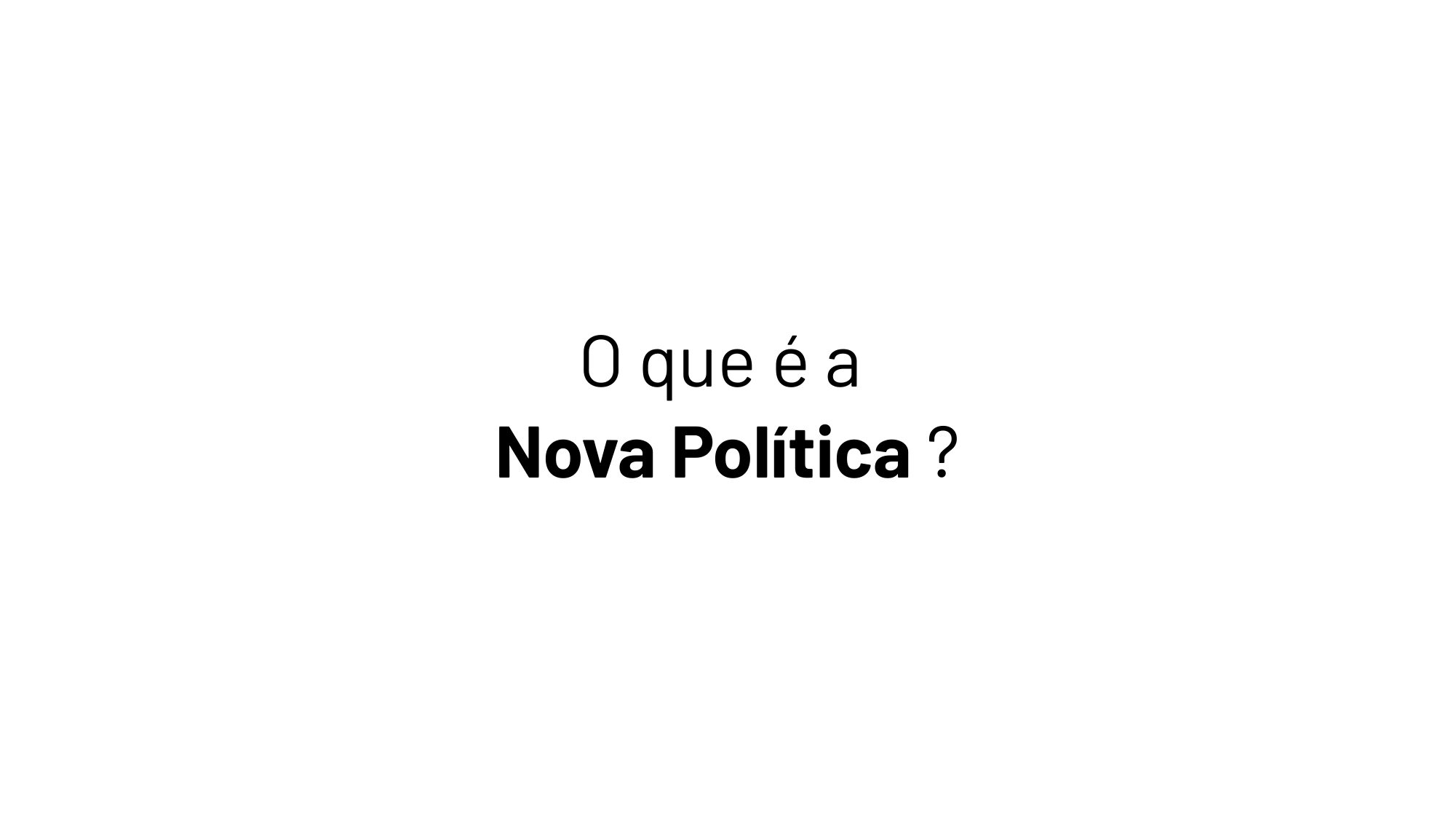

O que é a
Nova Política ?